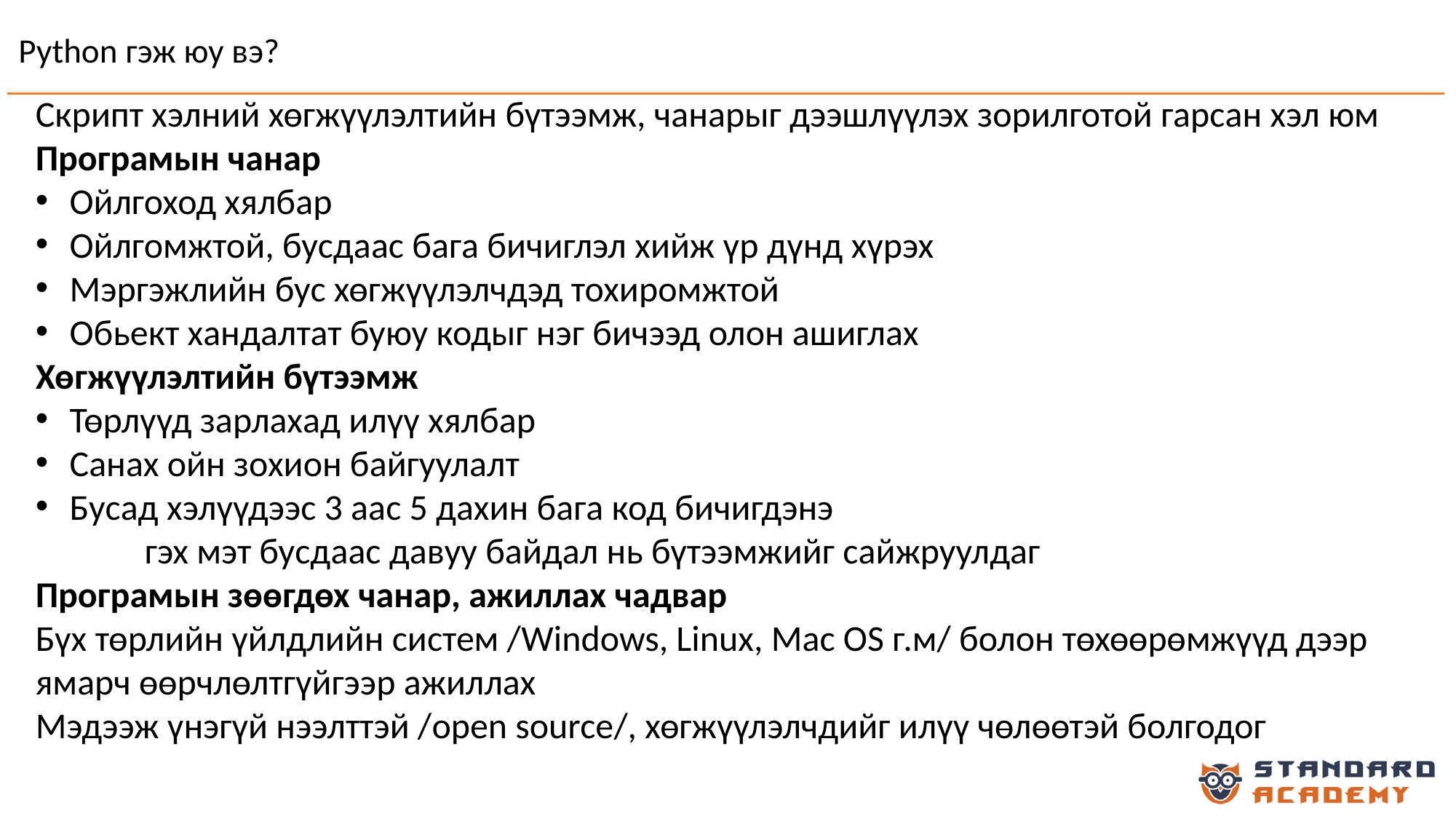

# Python гэж юу вэ?
Скрипт хэлний хөгжүүлэлтийн бүтээмж, чанарыг дээшлүүлэх зорилготой гарсан хэл юм
Програмын чанар
Ойлгоход хялбар
Ойлгомжтой, бусдаас бага бичиглэл хийж үр дүнд хүрэх
Мэргэжлийн бус хөгжүүлэлчдэд тохиромжтой
Обьект хандалтат буюу кодыг нэг бичээд олон ашиглах
Хөгжүүлэлтийн бүтээмж
Төрлүүд зарлахад илүү хялбар
Санах ойн зохион байгуулалт
Бусад хэлүүдээс 3 аас 5 дахин бага код бичигдэнэ
	гэх мэт бусдаас давуу байдал нь бүтээмжийг сайжруулдаг
Програмын зөөгдөх чанар, ажиллах чадвар
Бүх төрлийн үйлдлийн систем /Windows, Linux, Mac OS г.м/ болон төхөөрөмжүүд дээр ямарч өөрчлөлтгүйгээр ажиллах
Мэдээж үнэгүй нээлттэй /open source/, хөгжүүлэлчдийг илүү чөлөөтэй болгодог